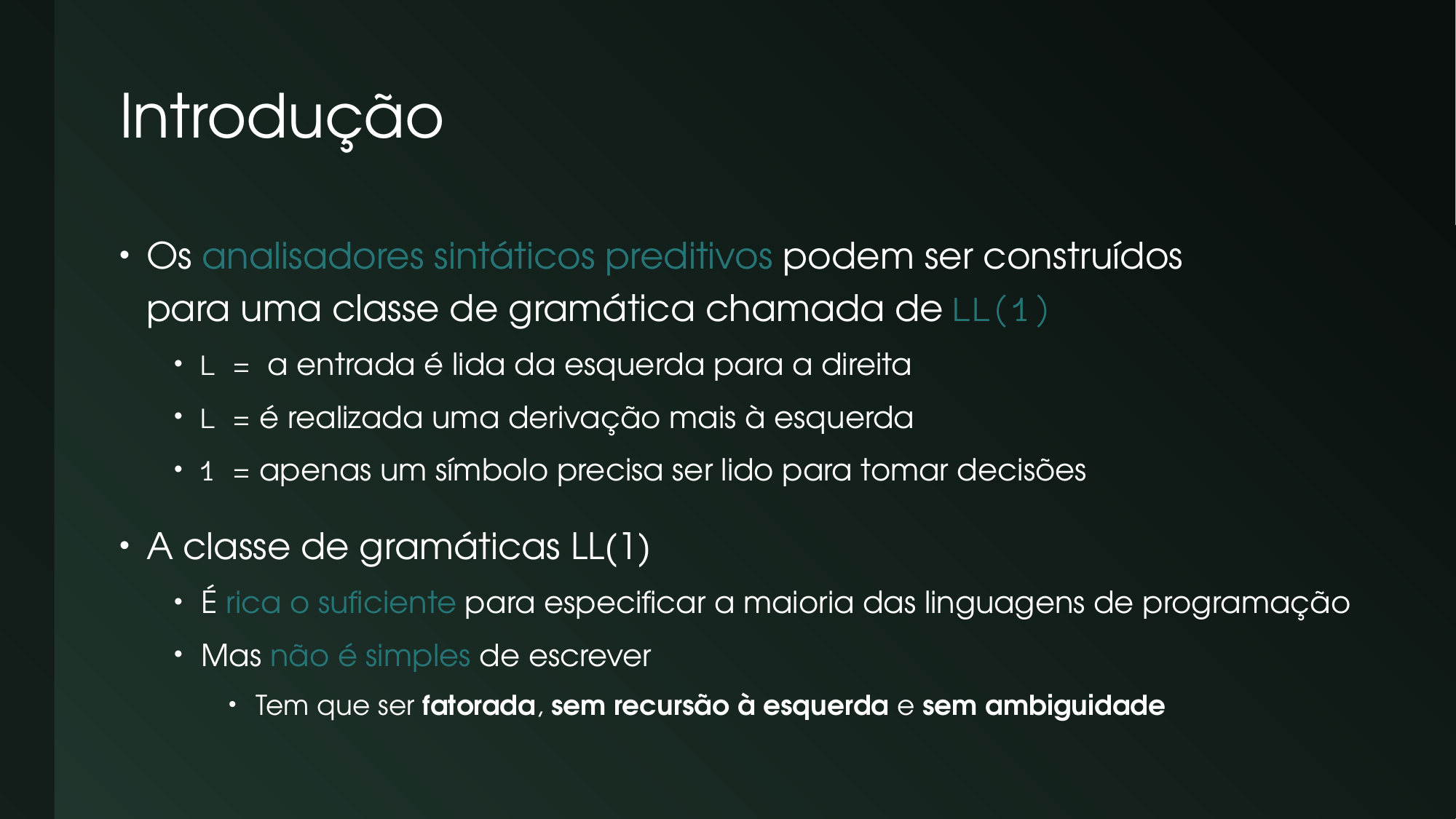

# Introdução
Os analisadores sintáticos preditivos podem ser construídos
para uma classe de gramática chamada de LL(1)
L = a entrada é lida da esquerda para a direita
L = é realizada uma derivação mais à esquerda
1 = apenas um símbolo precisa ser lido para tomar decisões
A classe de gramáticas LL(1)
É rica o suficiente para especificar a maioria das linguagens de programação
Mas não é simples de escrever
Tem que ser fatorada, sem recursão à esquerda e sem ambiguidade